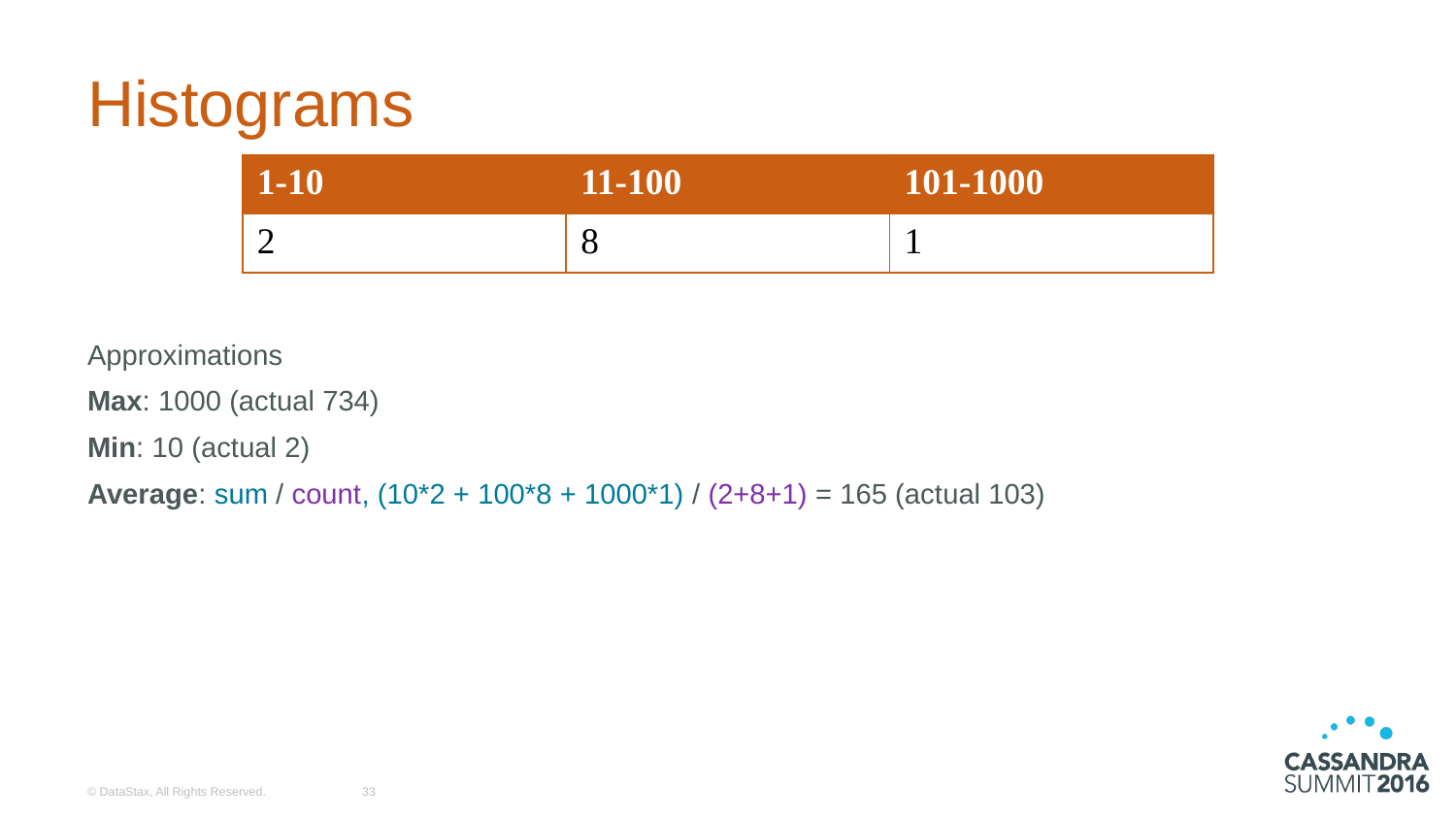

# Histograms
| 1-10 | 11-100 | 101-1000 |
| --- | --- | --- |
| 2 | 8 | 1 |

Approximations
Max: 1000 (actual 734)
Min: 10 (actual 2)
Average: sum / count, (10*2 + 100*8 + 1000*1) / (2+8+1) = 165 (actual 103)

© DataStax, All Rights Reserved.
33